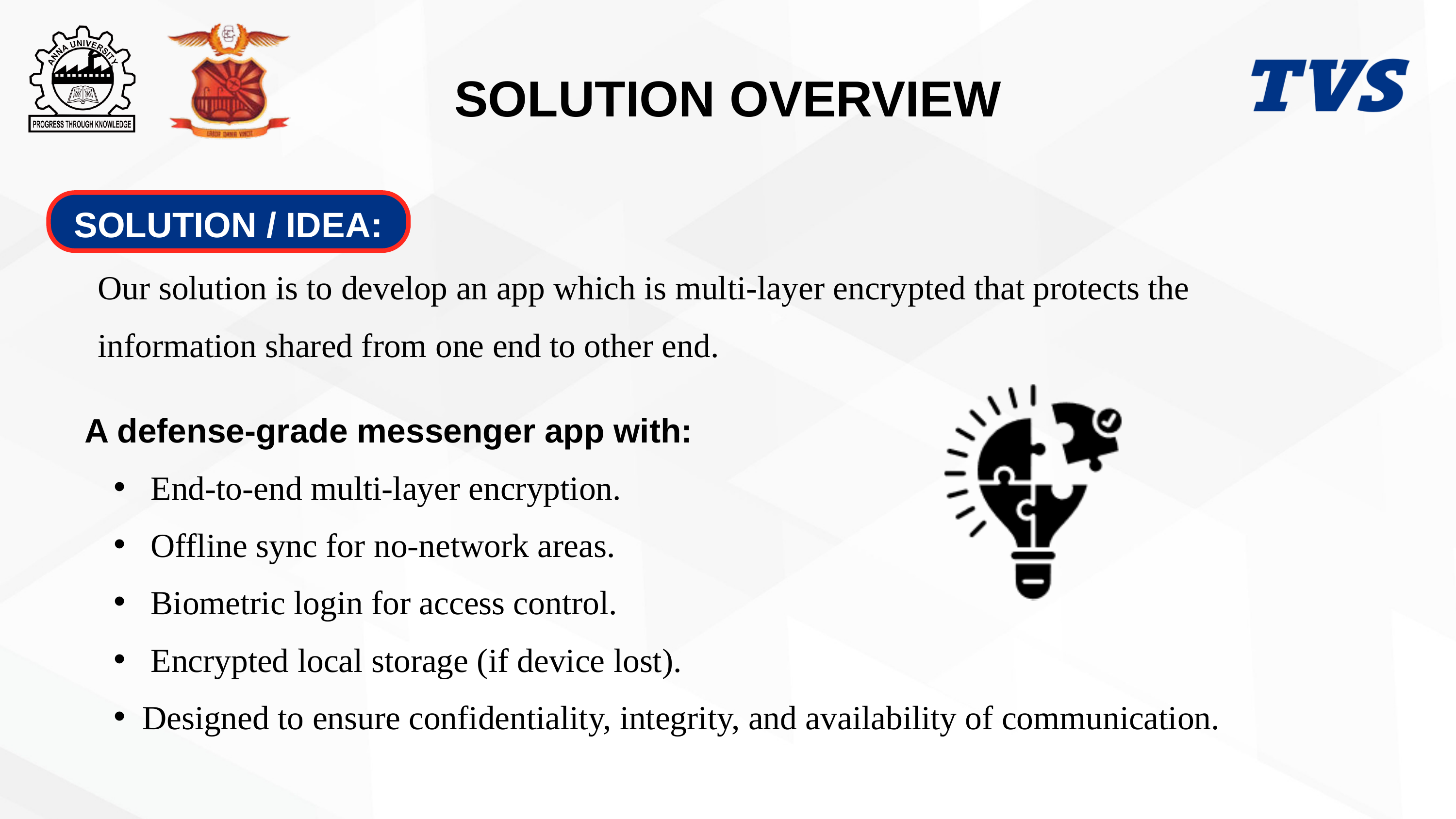

SOLUTION OVERVIEW

SOLUTION / IDEA:
Our solution is to develop an app which is multi-layer encrypted that protects the information shared from one end to other end.

A defense-grade messenger app with:
 End-to-end multi-layer encryption.
 Offline sync for no-network areas.
 Biometric login for access control.
 Encrypted local storage (if device lost).
Designed to ensure confidentiality, integrity, and availability of communication.